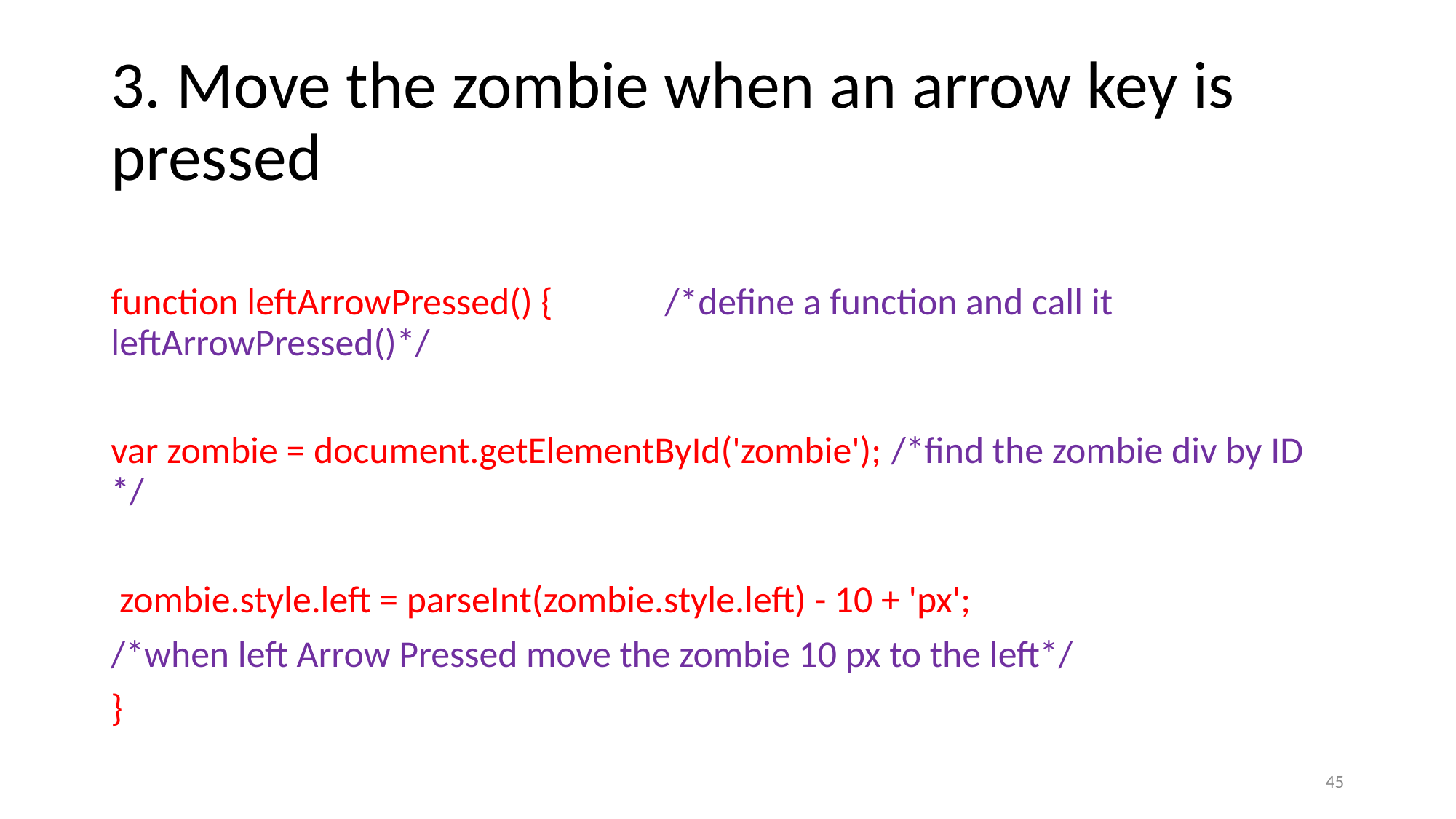

# 3. Move the zombie when an arrow key is pressed

function leftArrowPressed() {             /*define a function and call it leftArrowPressed()*/

var zombie = document.getElementById('zombie'); /*find the zombie div by ID */

 zombie.style.left = parseInt(zombie.style.left) - 10 + 'px';
/*when left Arrow Pressed move the zombie 10 px to the left*/
}

45